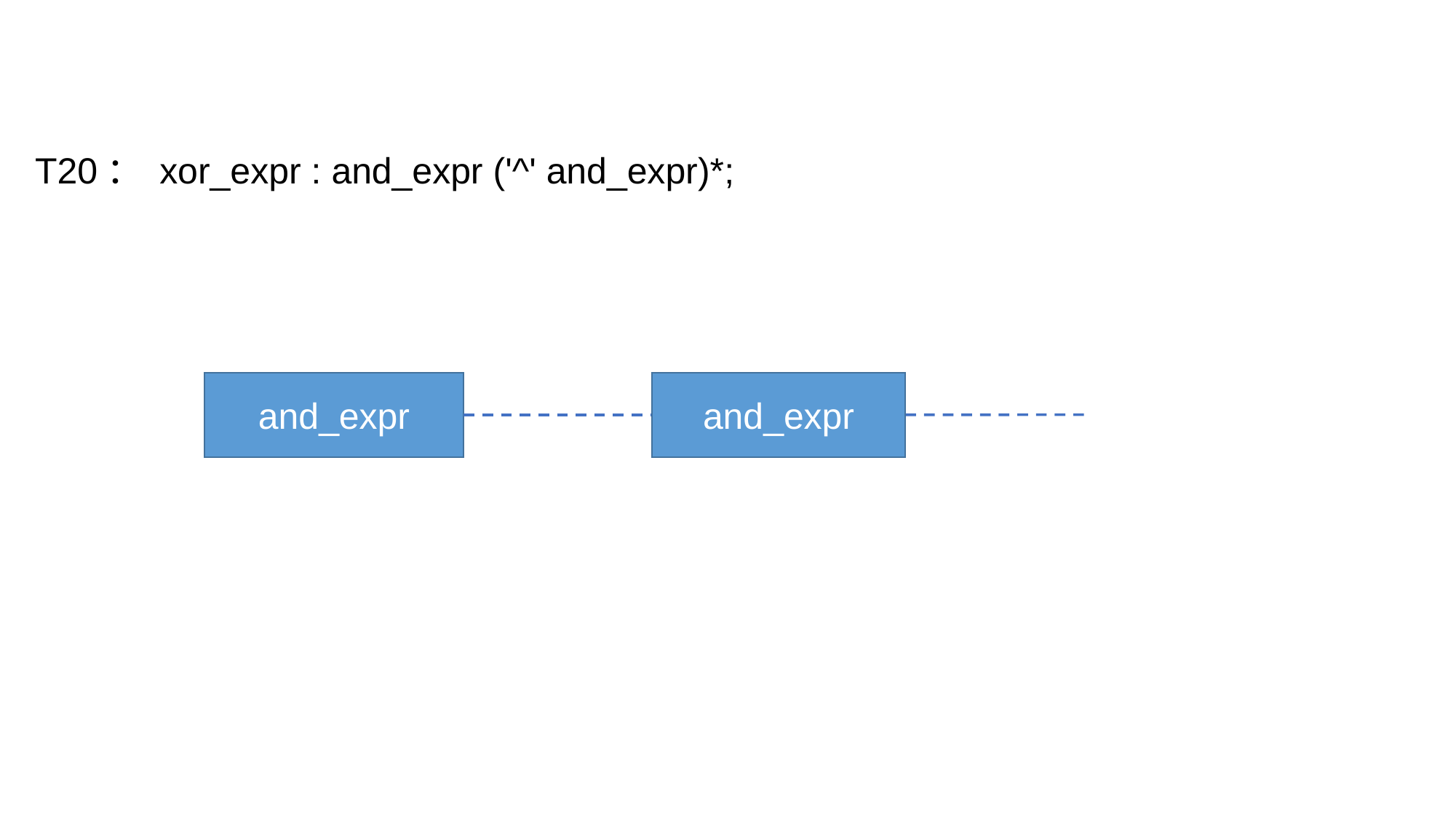

T20： xor_expr : and_expr ('^' and_expr)*;
and_expr
and_expr